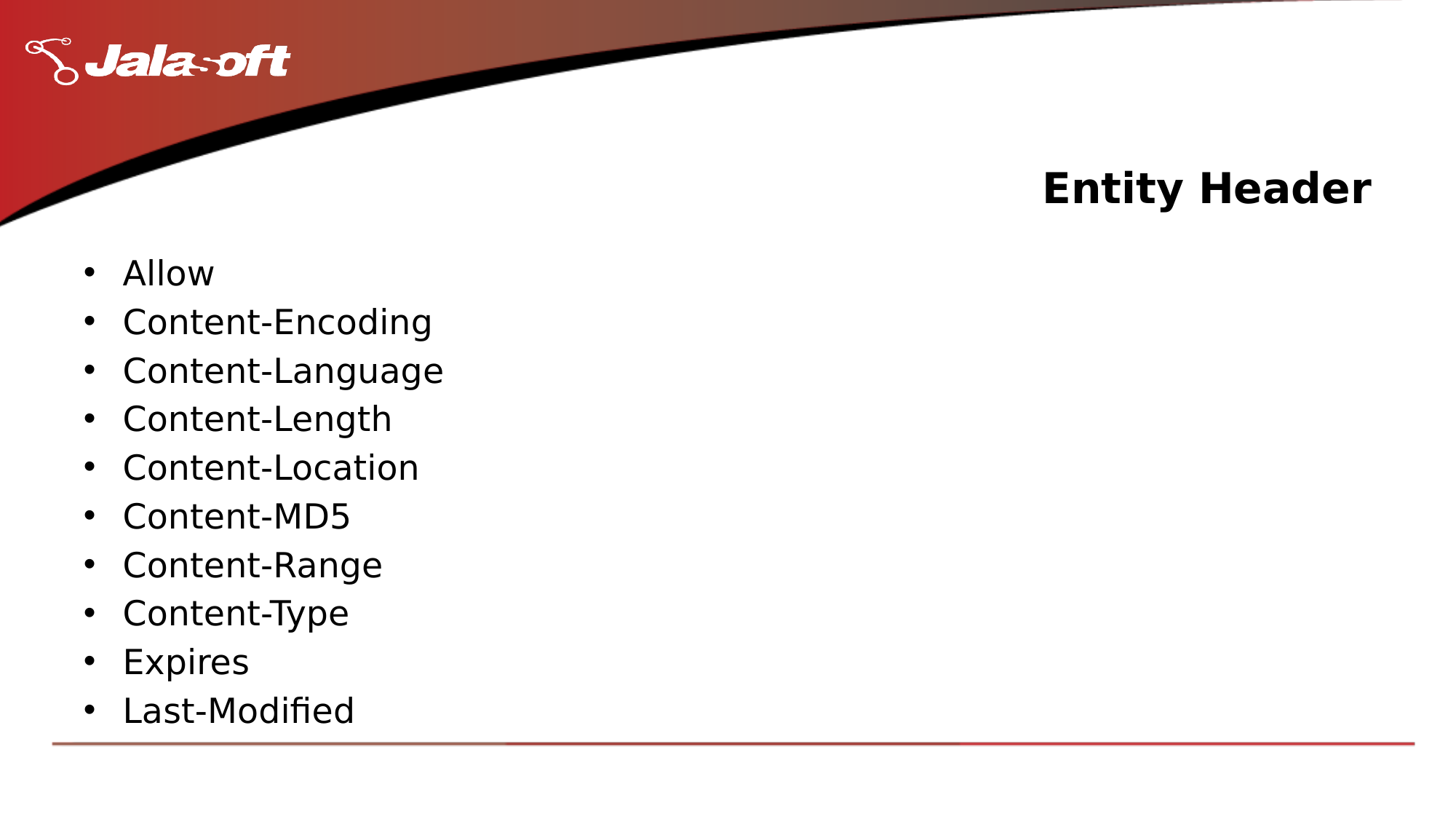

# Entity Header
Allow
Content-Encoding
Content-Language
Content-Length
Content-Location
Content-MD5
Content-Range
Content-Type
Expires
Last-Modified